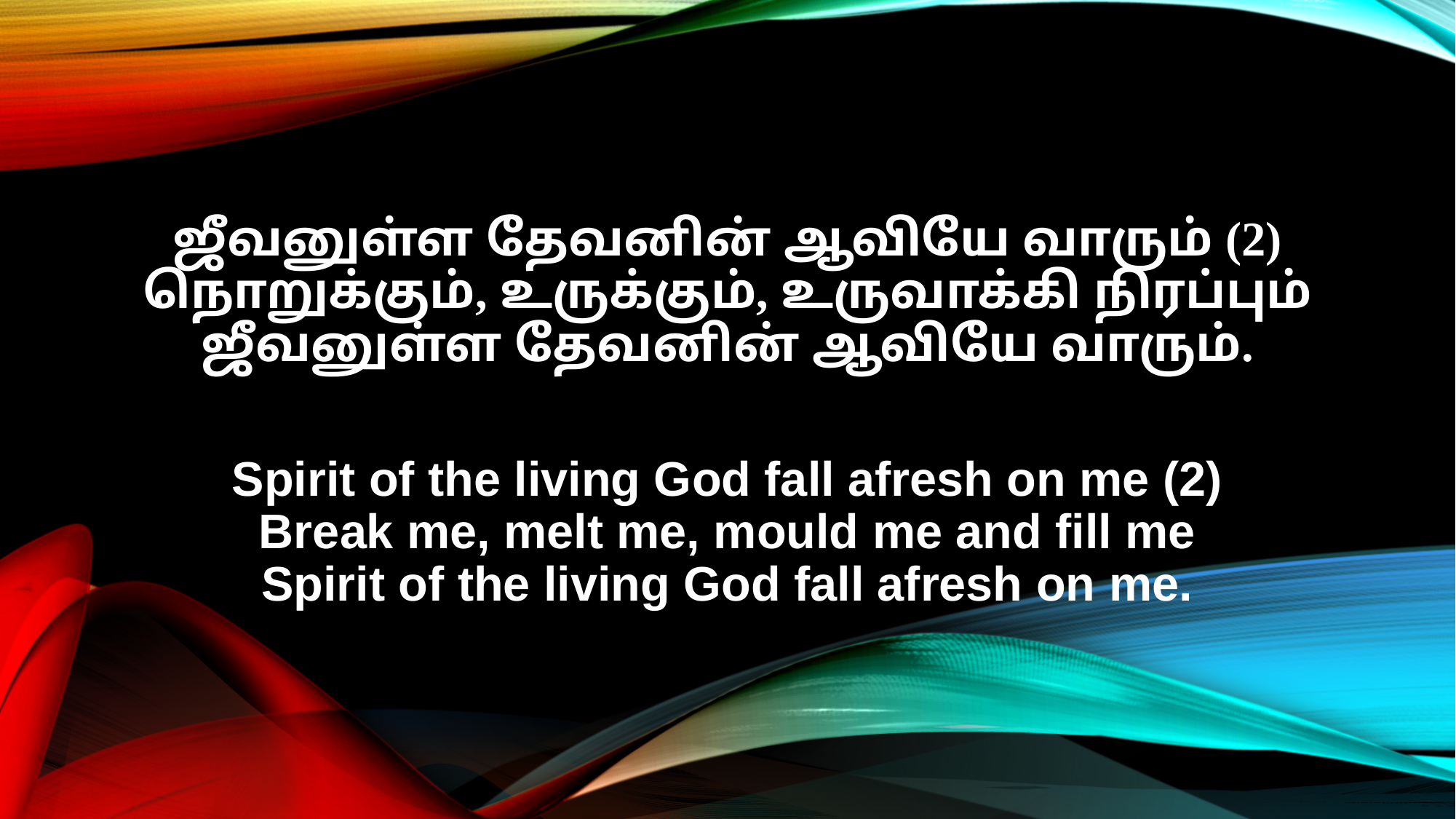

ஜீவனுள்ள தேவனின் ஆவியே வாரும் (2)
நொறுக்கும், உருக்கும், உருவாக்கி நிரப்பும்
ஜீவனுள்ள தேவனின் ஆவியே வாரும்.

Spirit of the living God fall afresh on me (2)
Break me, melt me, mould me and fill me
Spirit of the living God fall afresh on me.